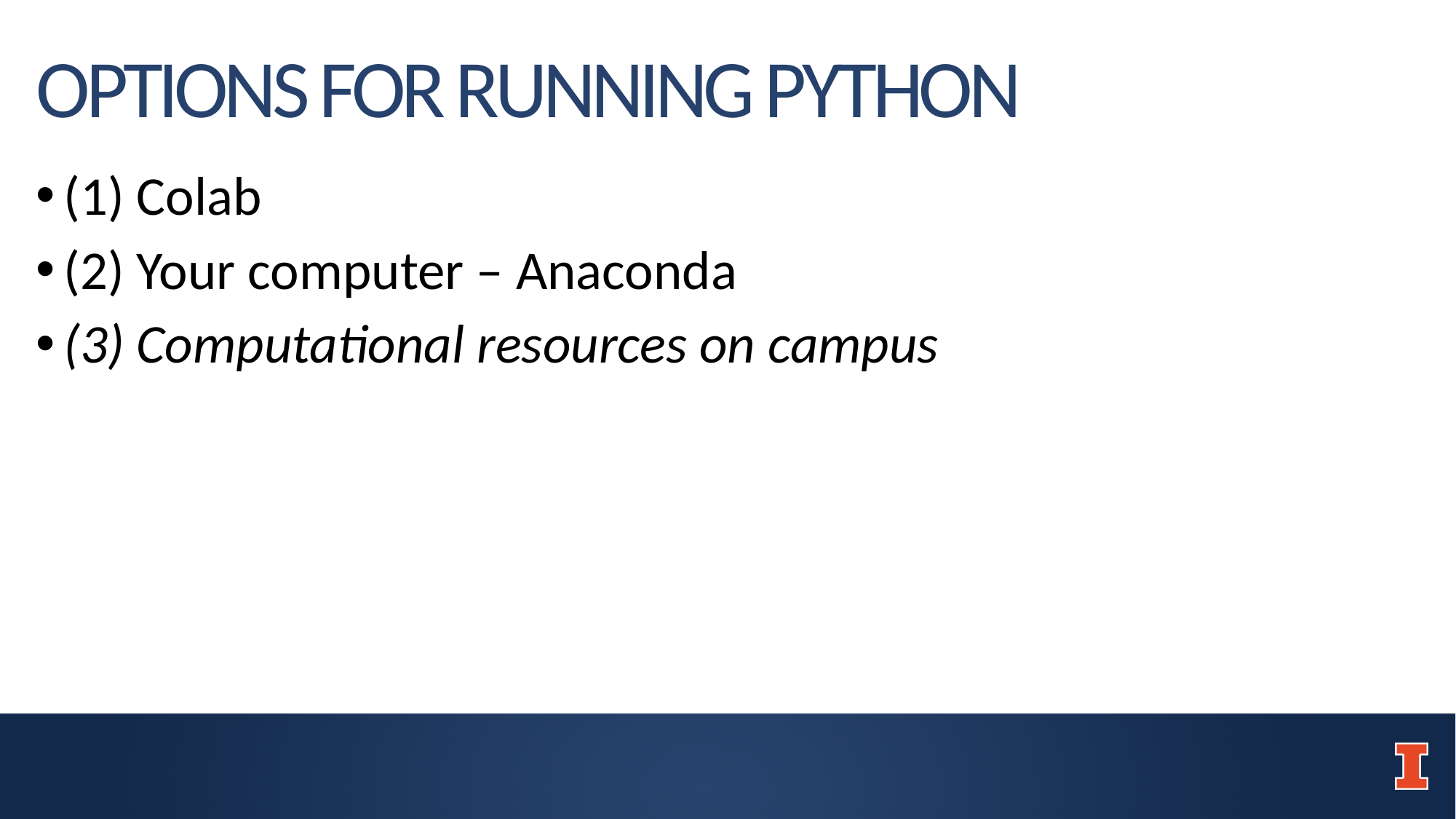

# OPTIONS FOR RUNNING PYTHON
(1) Colab
(2) Your computer – Anaconda
(3) Computational resources on campus